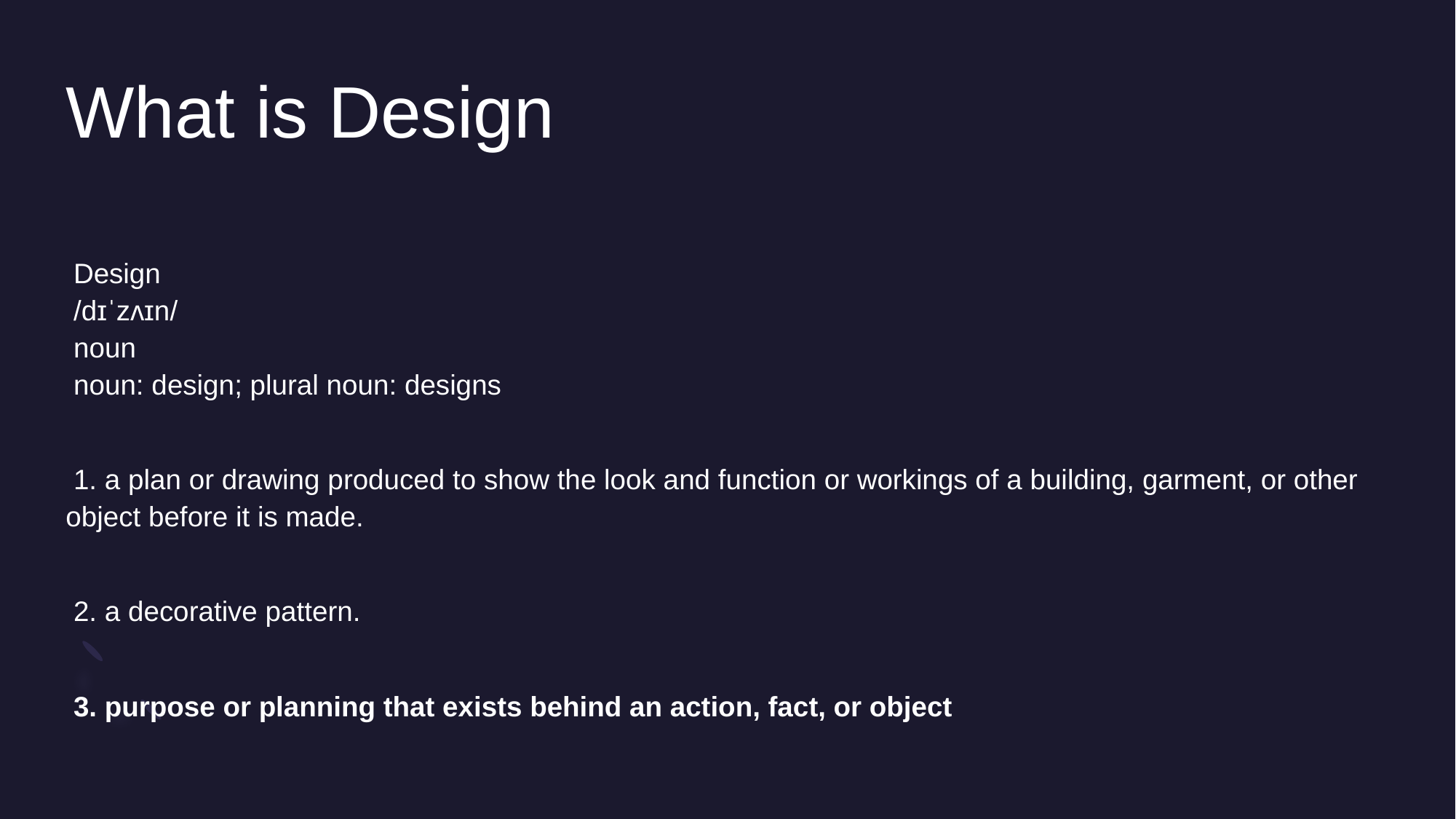

# What is Design
 Design
 /dɪˈzʌɪn/
 noun
 noun: design; plural noun: designs
 1. a plan or drawing produced to show the look and function or workings of a building, garment, or other object before it is made.
 2. a decorative pattern.
 3. purpose or planning that exists behind an action, fact, or object